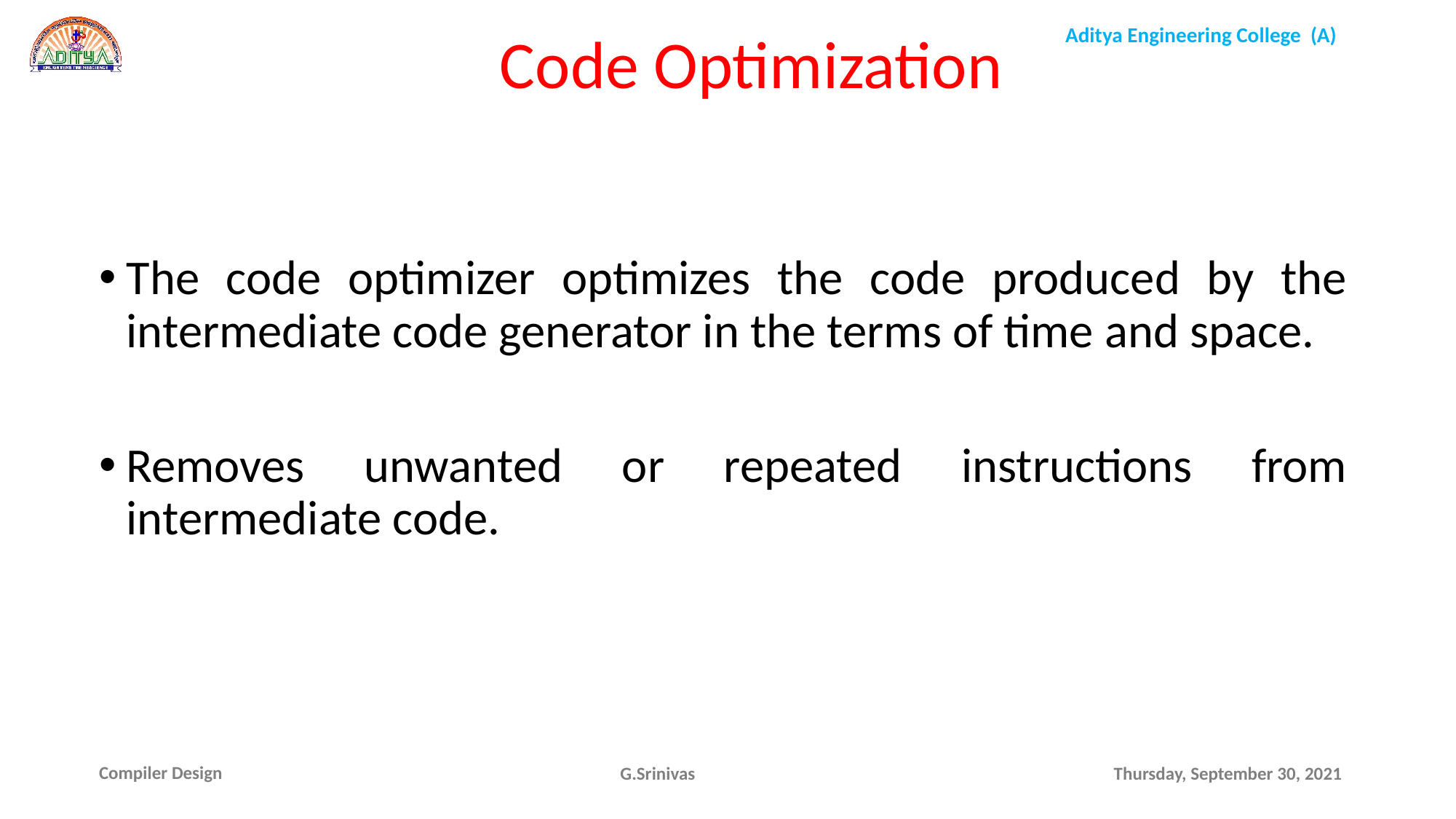

Code Optimization
The code optimizer optimizes the code produced by the intermediate code generator in the terms of time and space.

Removes unwanted or repeated instructions from intermediate code.
G.Srinivas
Thursday, September 30, 2021